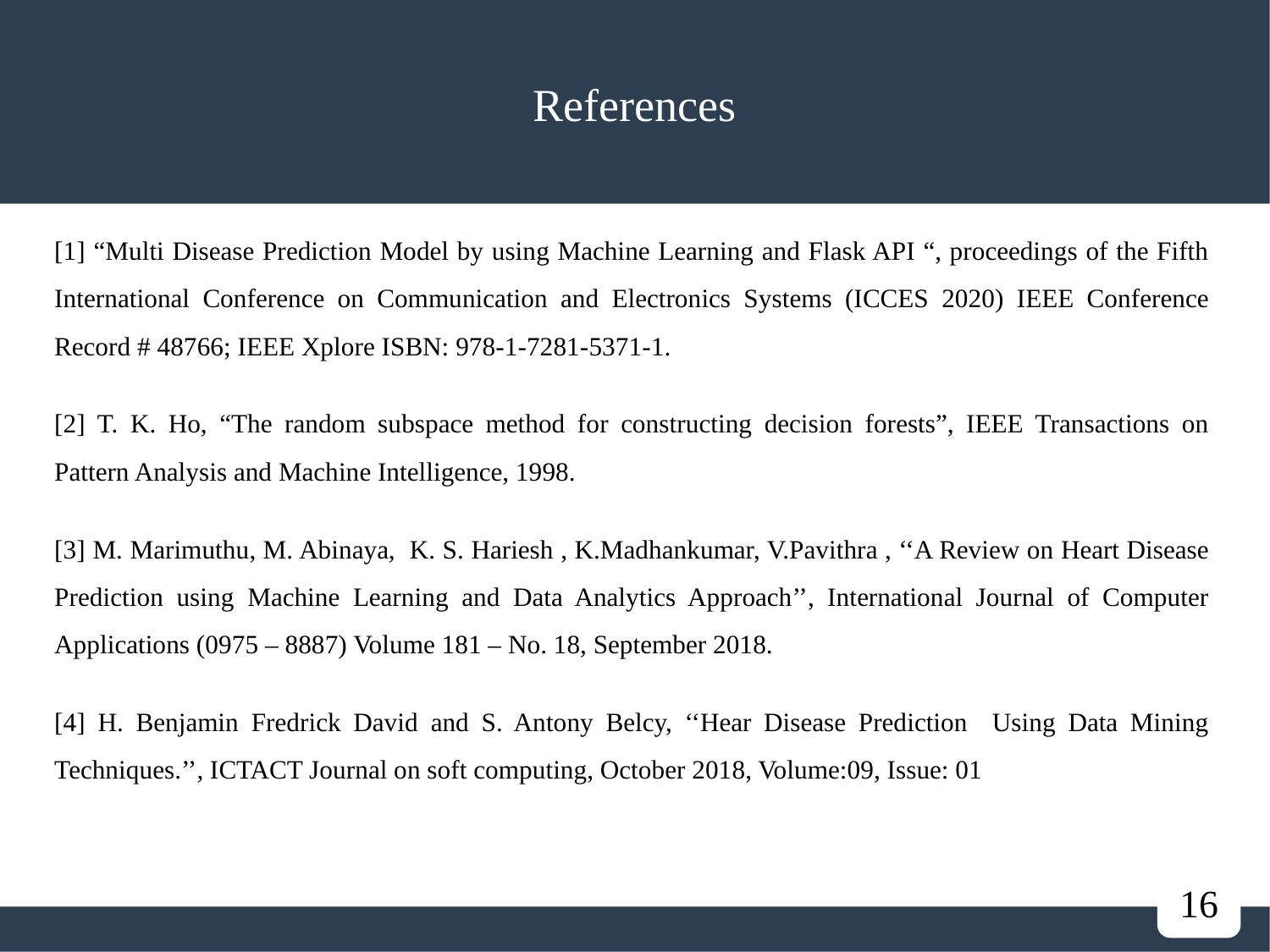

References
[1] “Multi Disease Prediction Model by using Machine Learning and Flask API “, proceedings of the Fifth International Conference on Communication and Electronics Systems (ICCES 2020) IEEE Conference Record # 48766; IEEE Xplore ISBN: 978-1-7281-5371-1.
[2] T. K. Ho, “The random subspace method for constructing decision forests”, IEEE Transactions on Pattern Analysis and Machine Intelligence, 1998.
[3] M. Marimuthu, M. Abinaya,  K. S. Hariesh , K.Madhankumar, V.Pavithra , ‘‘A Review on Heart Disease Prediction using Machine Learning and Data Analytics Approach’’, International Journal of Computer Applications (0975 – 8887) Volume 181 – No. 18, September 2018.
[4] H. Benjamin Fredrick David and S. Antony Belcy, ‘‘Hear Disease Prediction  Using Data Mining Techniques.’’, ICTACT Journal on soft computing, October 2018, Volume:09, Issue: 01
16